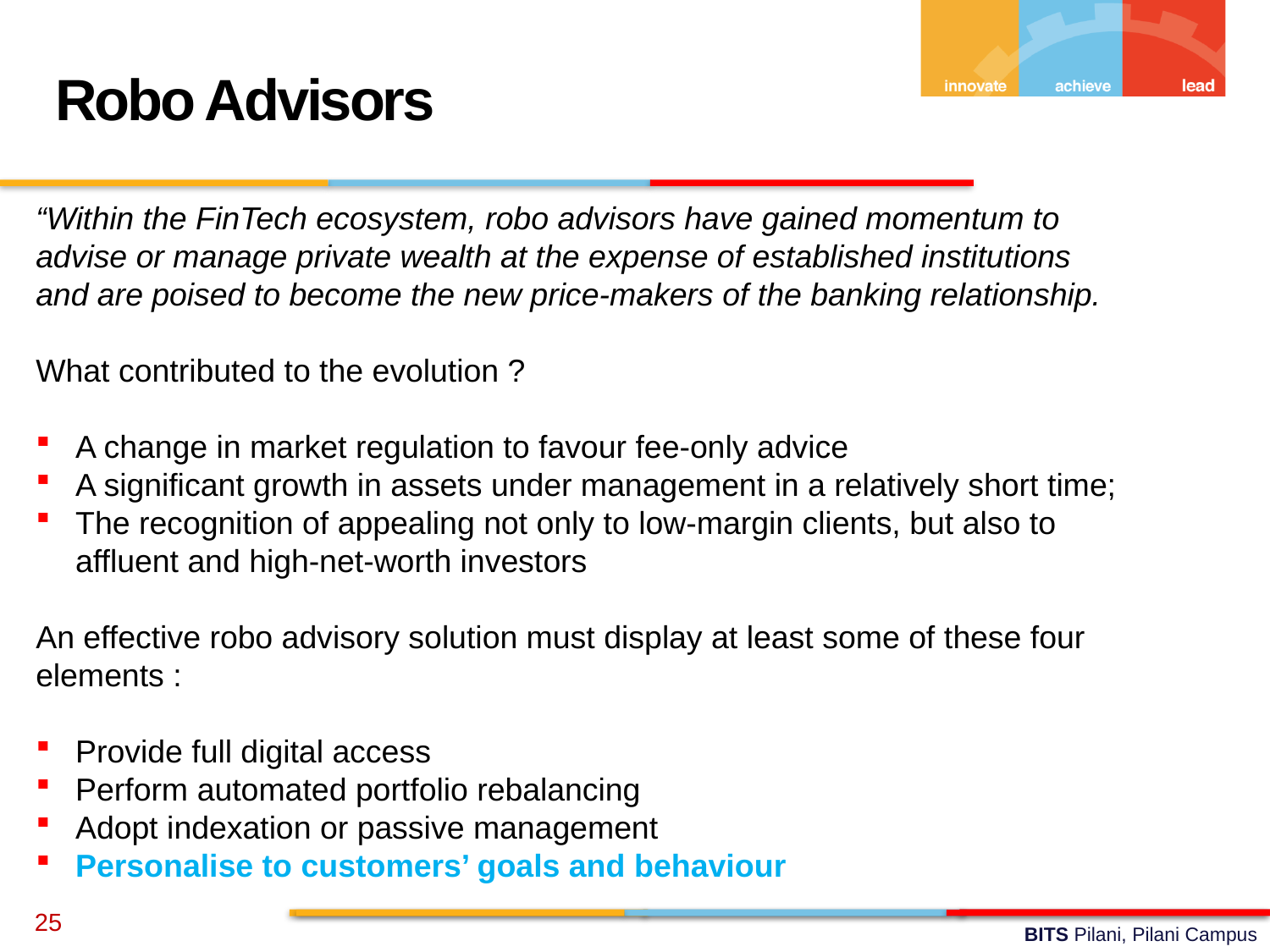

Robo Advisors
“Within the FinTech ecosystem, robo advisors have gained momentum to advise or manage private wealth at the expense of established institutions and are poised to become the new price-makers of the banking relationship.

What contributed to the evolution ?

A change in market regulation to favour fee-only advice
A significant growth in assets under management in a relatively short time;
The recognition of appealing not only to low-margin clients, but also to affluent and high-net-worth investors

An effective robo advisory solution must display at least some of these four elements :

Provide full digital access
Perform automated portfolio rebalancing
Adopt indexation or passive management
Personalise to customers’ goals and behaviour
25